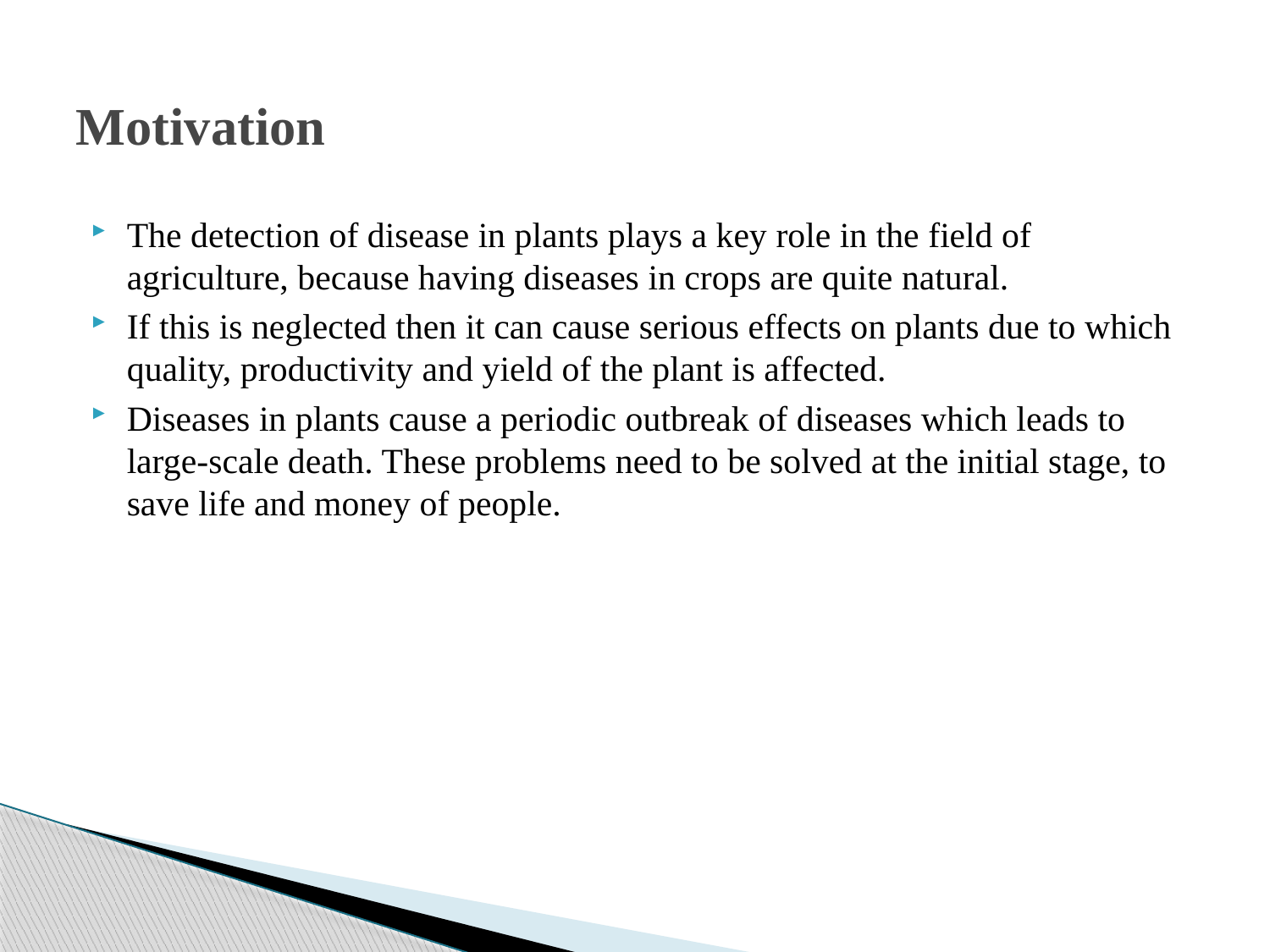

# Motivation
The detection of disease in plants plays a key role in the field of agriculture, because having diseases in crops are quite natural.
If this is neglected then it can cause serious effects on plants due to which quality, productivity and yield of the plant is affected.
Diseases in plants cause a periodic outbreak of diseases which leads to large-scale death. These problems need to be solved at the initial stage, to save life and money of people.